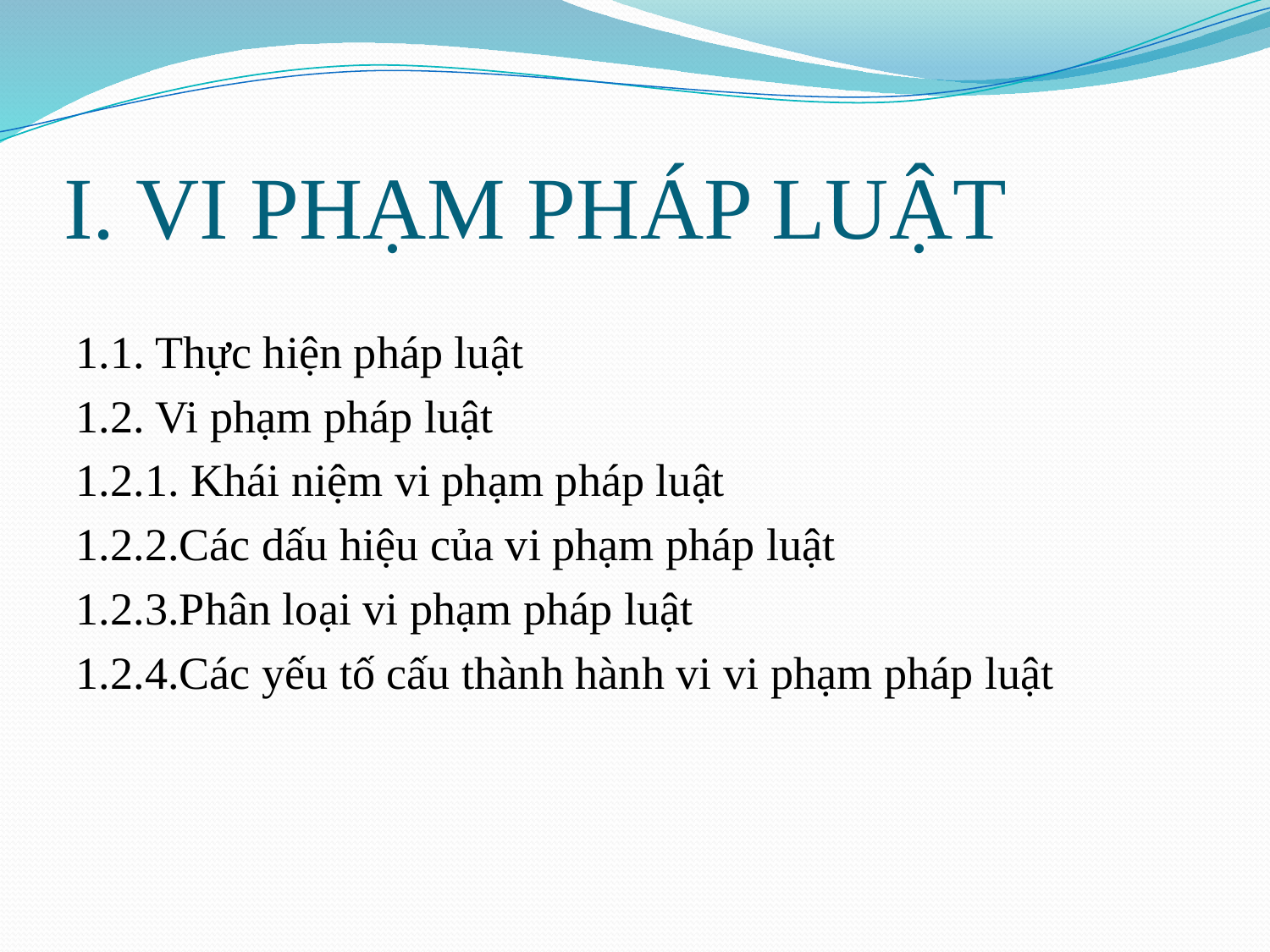

# I. VI PHẠM PHÁP LUẬT
1.1. Thực hiện pháp luật
1.2. Vi phạm pháp luật
1.2.1. Khái niệm vi phạm pháp luật
1.2.2.Các dấu hiệu của vi phạm pháp luật
1.2.3.Phân loại vi phạm pháp luật
1.2.4.Các yếu tố cấu thành hành vi vi phạm pháp luật